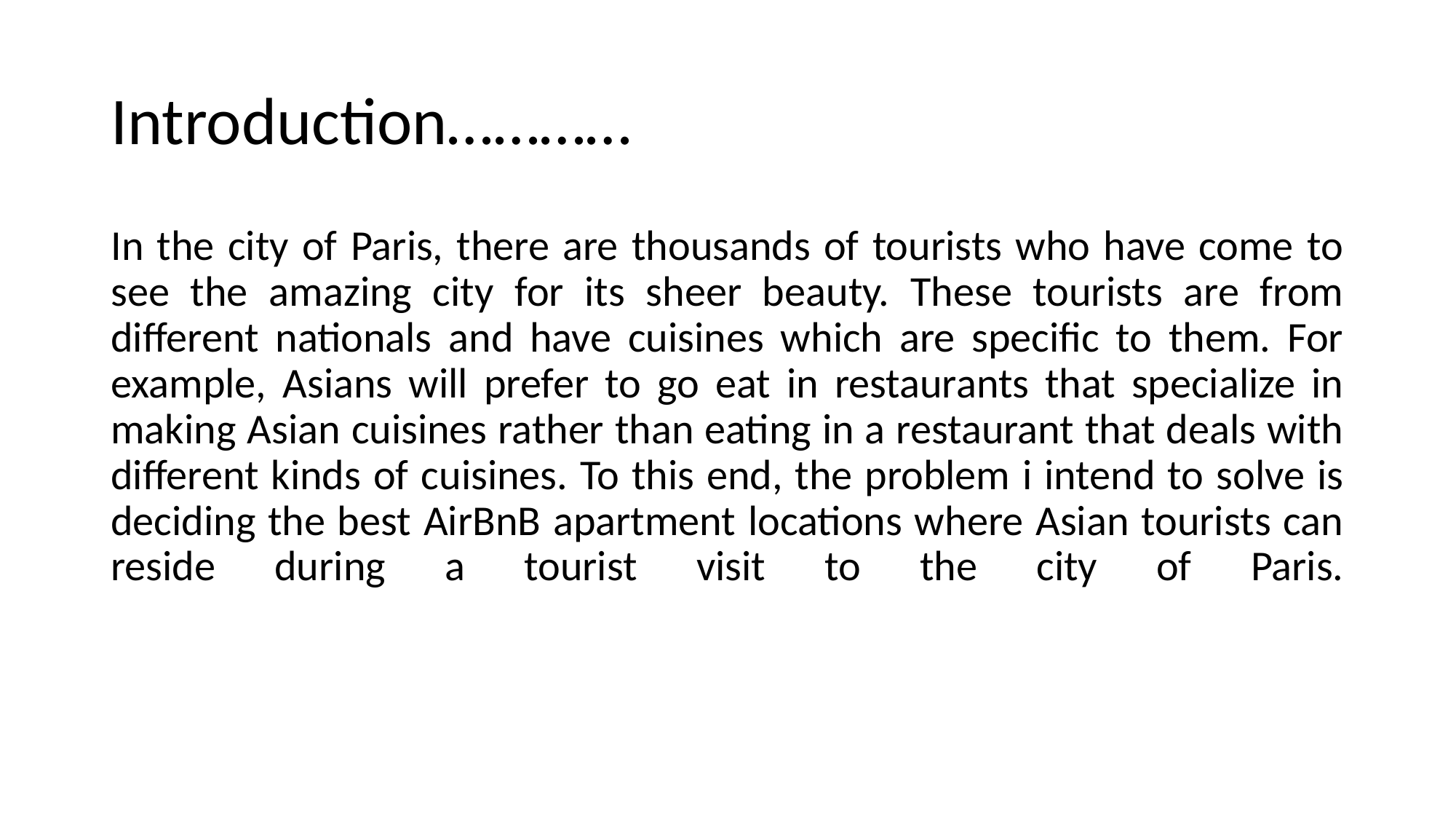

# Introduction…………
In the city of Paris, there are thousands of tourists who have come to see the amazing city for its sheer beauty. These tourists are from different nationals and have cuisines which are specific to them. For example, Asians will prefer to go eat in restaurants that specialize in making Asian cuisines rather than eating in a restaurant that deals with different kinds of cuisines. To this end, the problem i intend to solve is deciding the best AirBnB apartment locations where Asian tourists can reside during a tourist visit to the city of Paris.